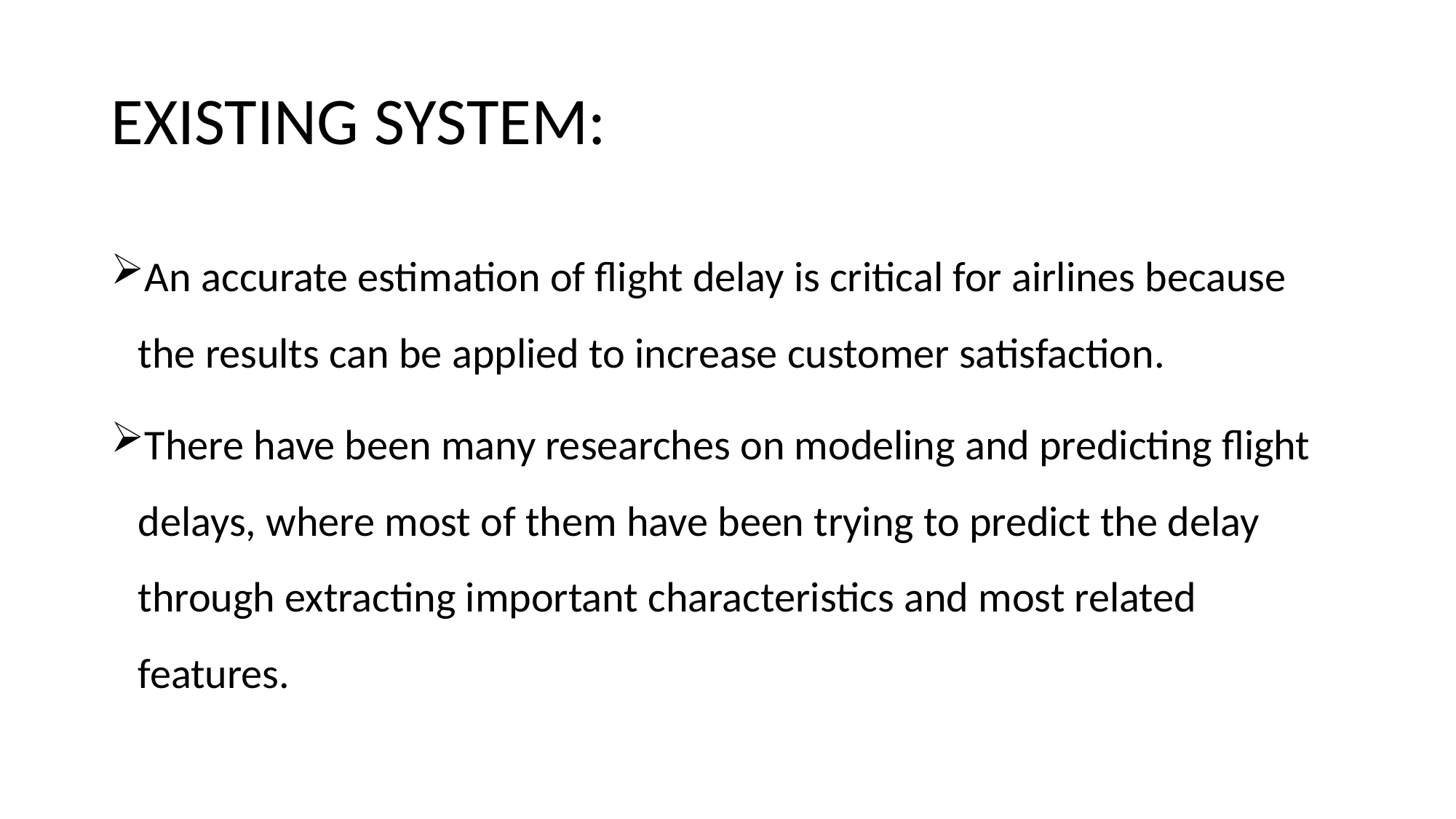

# EXISTING SYSTEM:
An accurate estimation of flight delay is critical for airlines because the results can be applied to increase customer satisfaction.
There have been many researches on modeling and predicting flight delays, where most of them have been trying to predict the delay through extracting important characteristics and most related features.